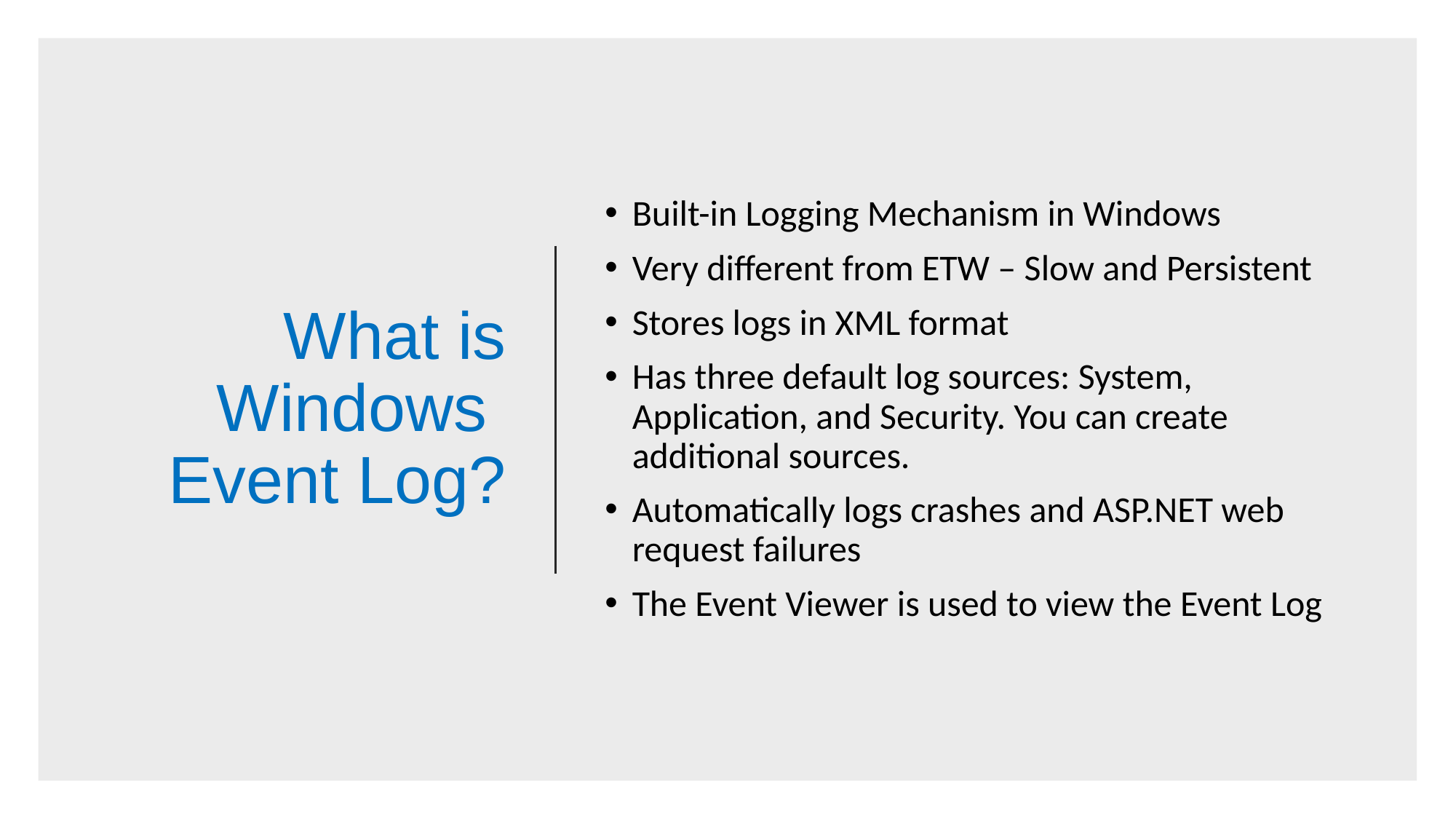

# What is Windows Event Log?
Built-in Logging Mechanism in Windows
Very different from ETW – Slow and Persistent
Stores logs in XML format
Has three default log sources: System, Application, and Security. You can create additional sources.
Automatically logs crashes and ASP.NET web request failures
The Event Viewer is used to view the Event Log